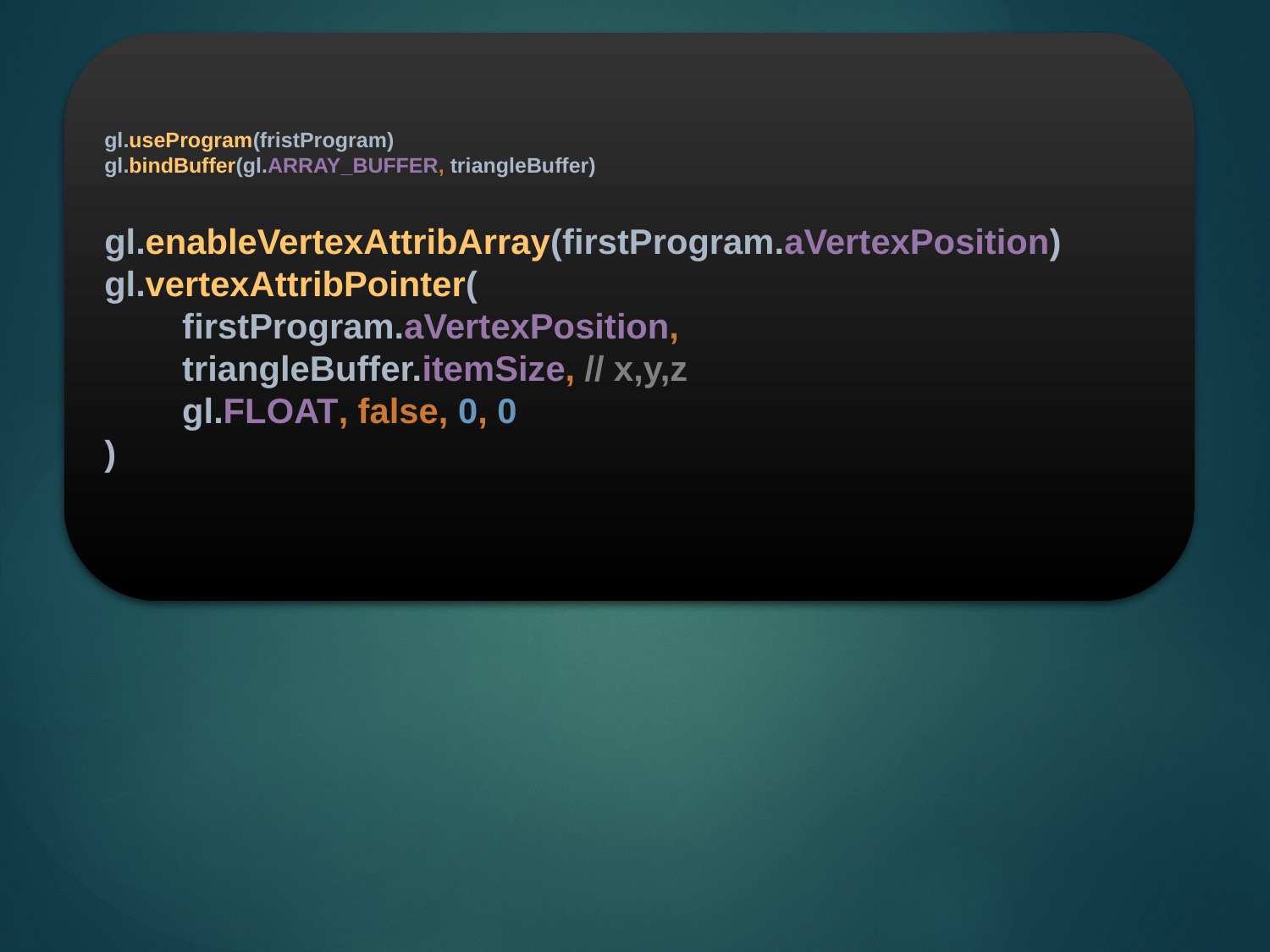

gl.useProgram(fristProgram)
gl.bindBuffer(gl.ARRAY_BUFFER, triangleBuffer)
gl.enableVertexAttribArray(firstProgram.aVertexPosition)
gl.vertexAttribPointer(
        firstProgram.aVertexPosition,
        triangleBuffer.itemSize, // x,y,z
        gl.FLOAT, false, 0, 0
)